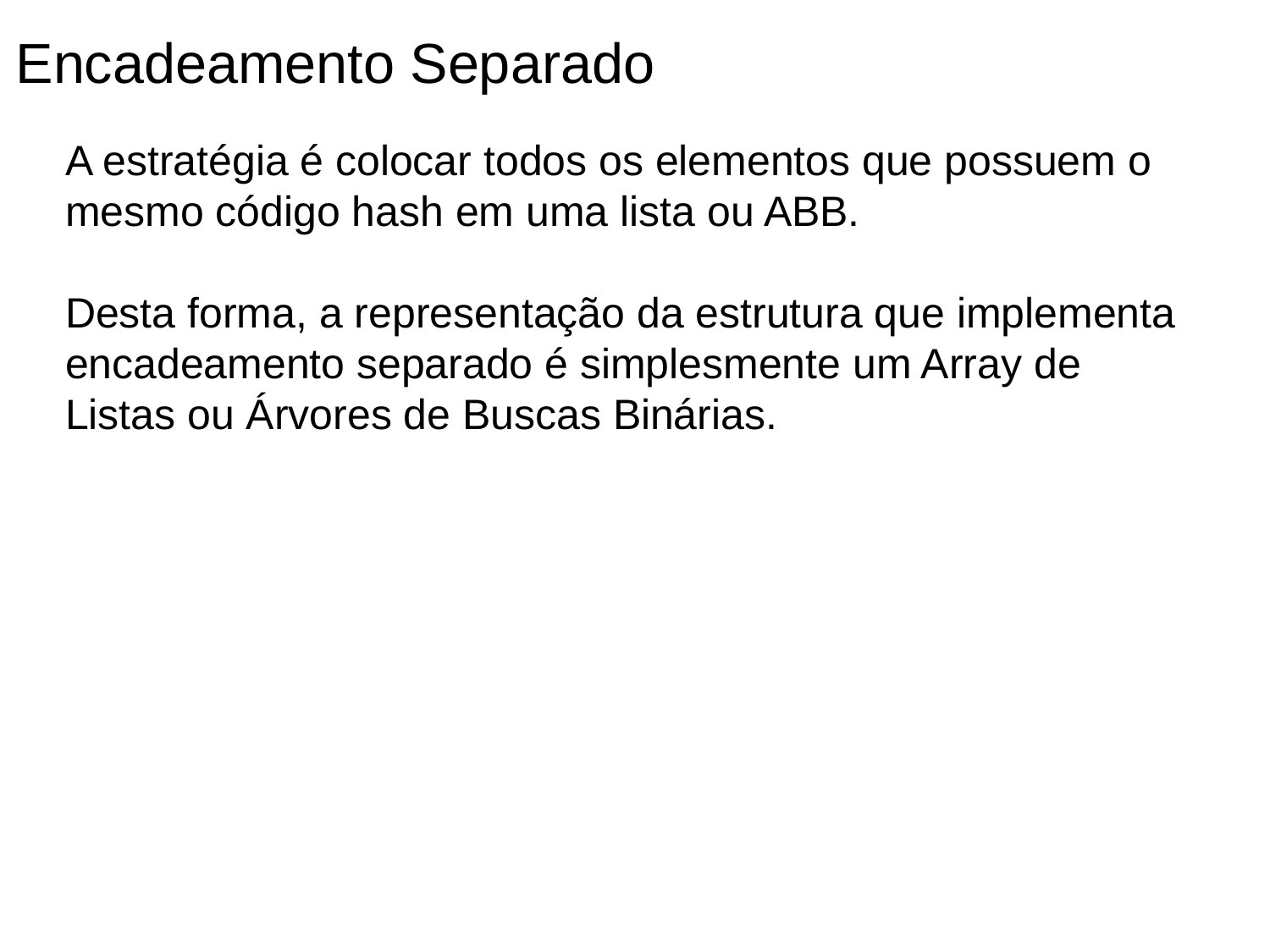

Encadeamento Separado
A estratégia é colocar todos os elementos que possuem o mesmo código hash em uma lista ou ABB.

Desta forma, a representação da estrutura que implementa encadeamento separado é simplesmente um Array de Listas ou Árvores de Buscas Binárias.